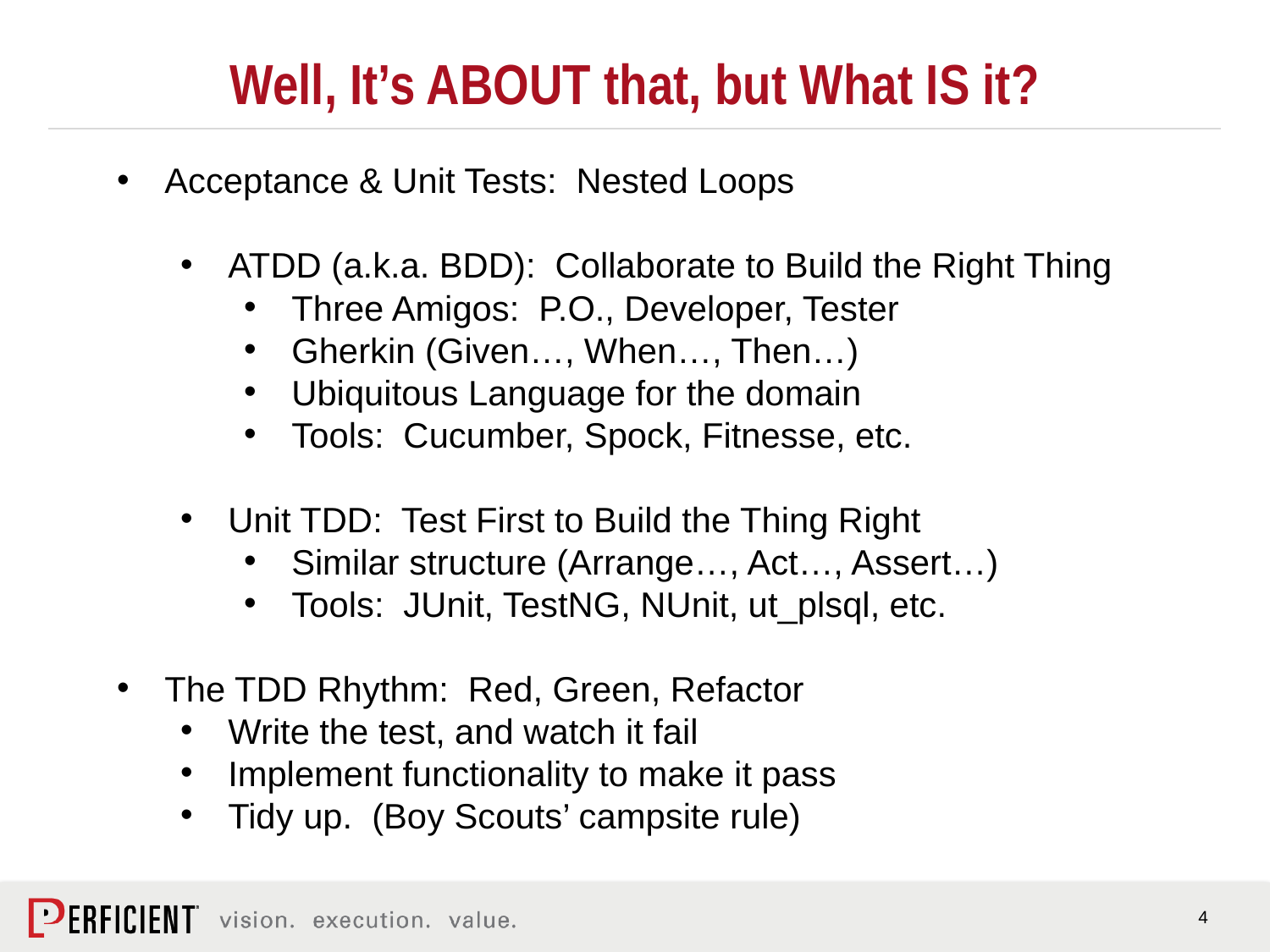

# Well, It’s ABOUT that, but What IS it?
Acceptance & Unit Tests:  Nested Loops

ATDD (a.k.a. BDD):  Collaborate to Build the Right Thing
Three Amigos:  P.O., Developer, Tester
Gherkin (Given…, When…, Then…)
Ubiquitous Language for the domain
Tools:  Cucumber, Spock, Fitnesse, etc.

Unit TDD:  Test First to Build the Thing Right
Similar structure (Arrange…, Act…, Assert…)
Tools:  JUnit, TestNG, NUnit, ut_plsql, etc.
The TDD Rhythm:  Red, Green, Refactor
Write the test, and watch it fail
Implement functionality to make it pass
Tidy up.  (Boy Scouts’ campsite rule)